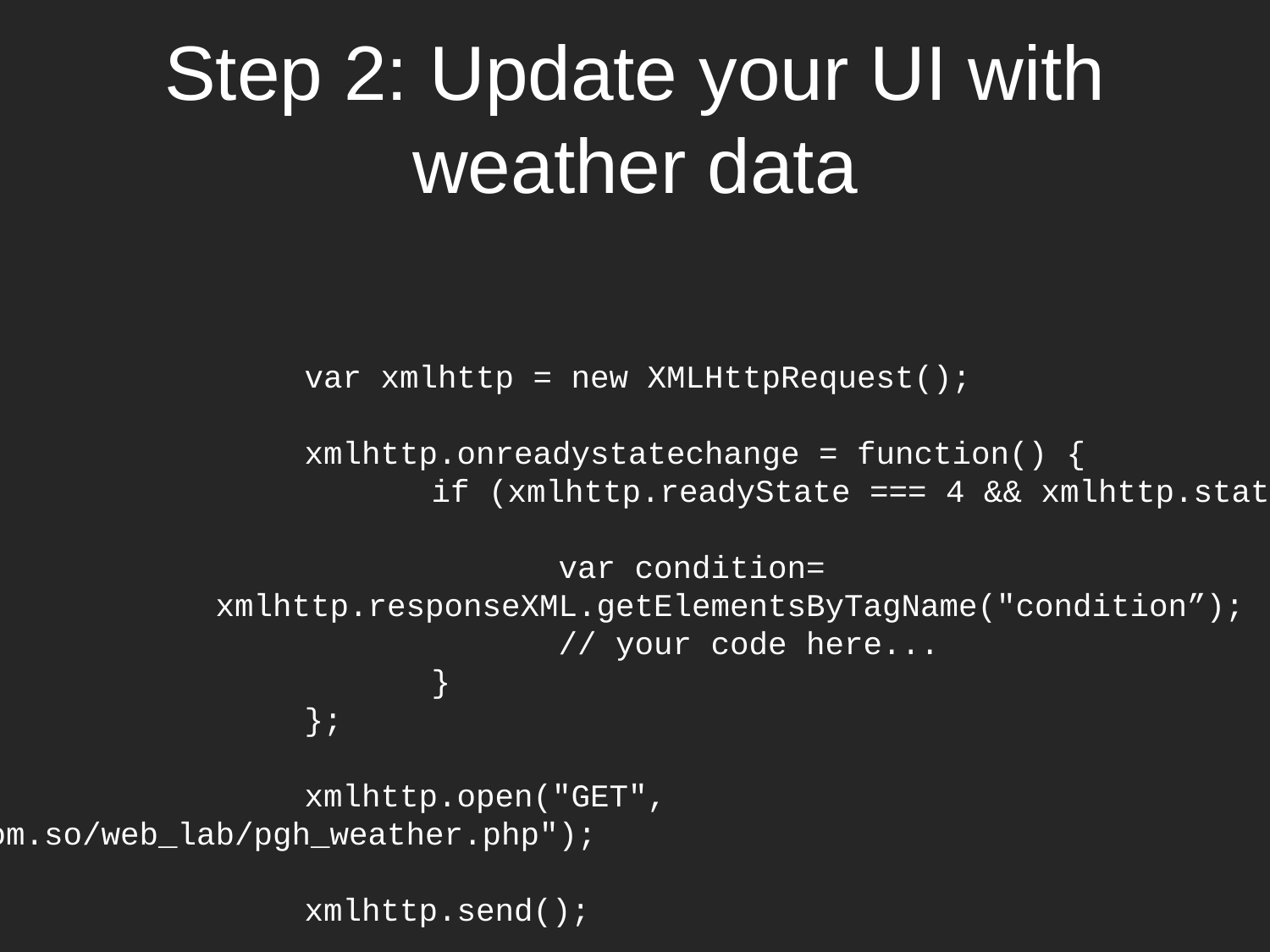

# Step 2: Update your UI with weather data
				var xmlhttp = new XMLHttpRequest();

				xmlhttp.onreadystatechange = function() {
					if (xmlhttp.readyState === 4 && xmlhttp.status === 200) {
						var condition=
                      xmlhttp.responseXML.getElementsByTagName("condition”);
						// your code here...
					}
				};

				xmlhttp.open("GET", ”http://from.so/web_lab/pgh_weather.php");

				xmlhttp.send();